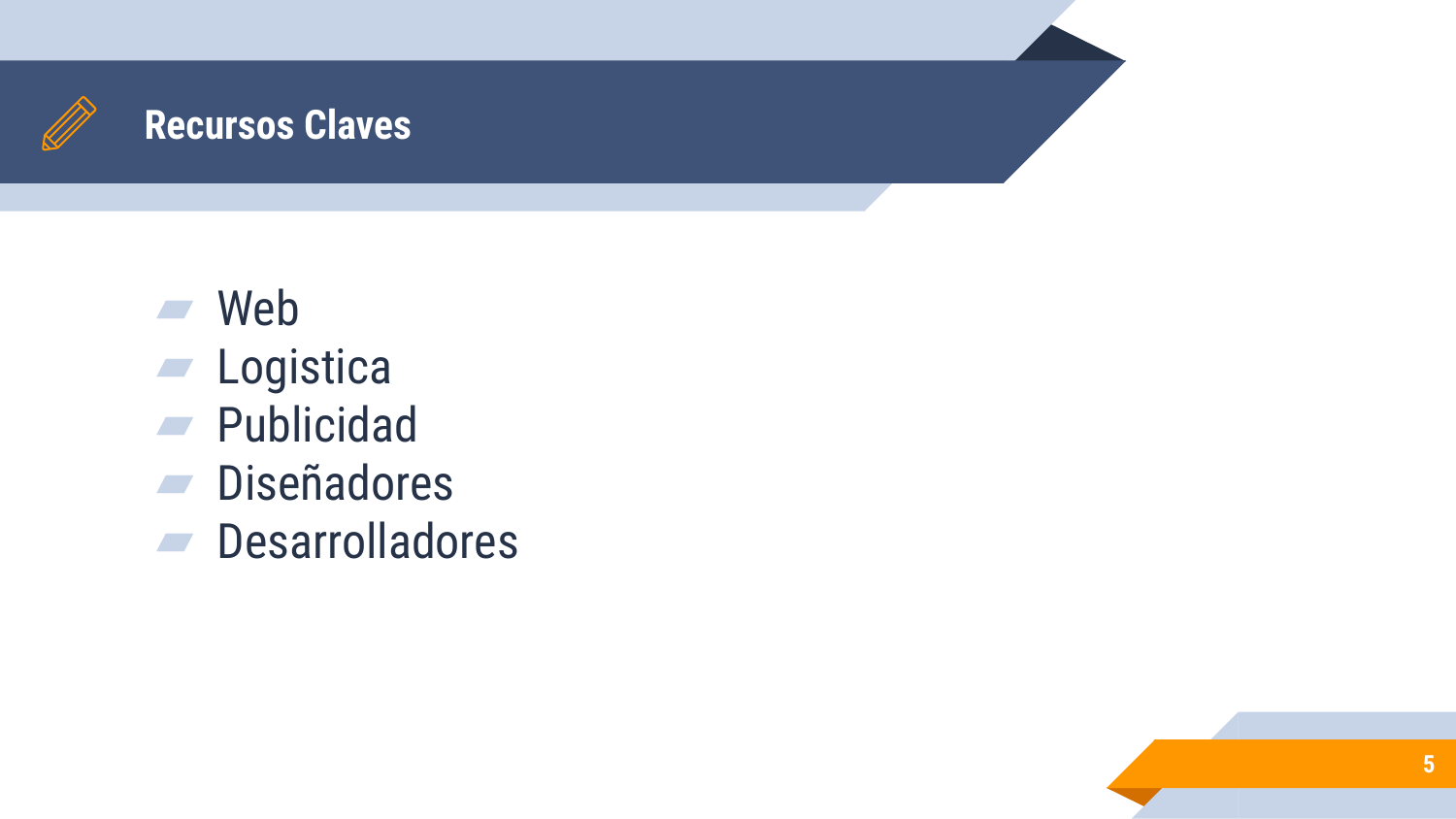

# Recursos Claves

Web
Logistica
Publicidad
Diseñadores
Desarrolladores

5